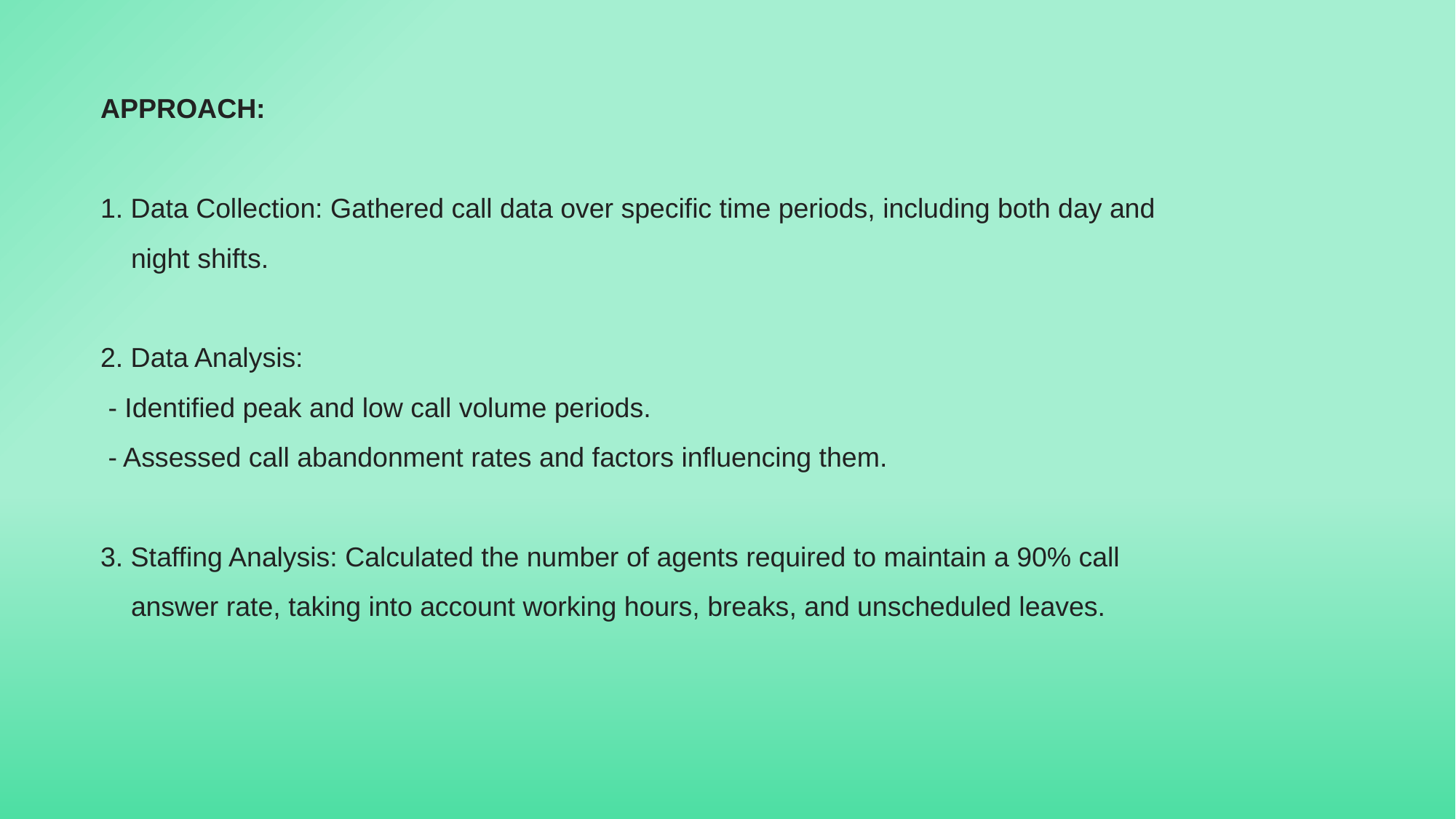

APPROACH:

1. Data Collection: Gathered call data over specific time periods, including both day and
    night shifts.

2. Data Analysis:
 - Identified peak and low call volume periods.
 - Assessed call abandonment rates and factors influencing them.

3. Staffing Analysis: Calculated the number of agents required to maintain a 90% call
    answer rate, taking into account working hours, breaks, and unscheduled leaves.